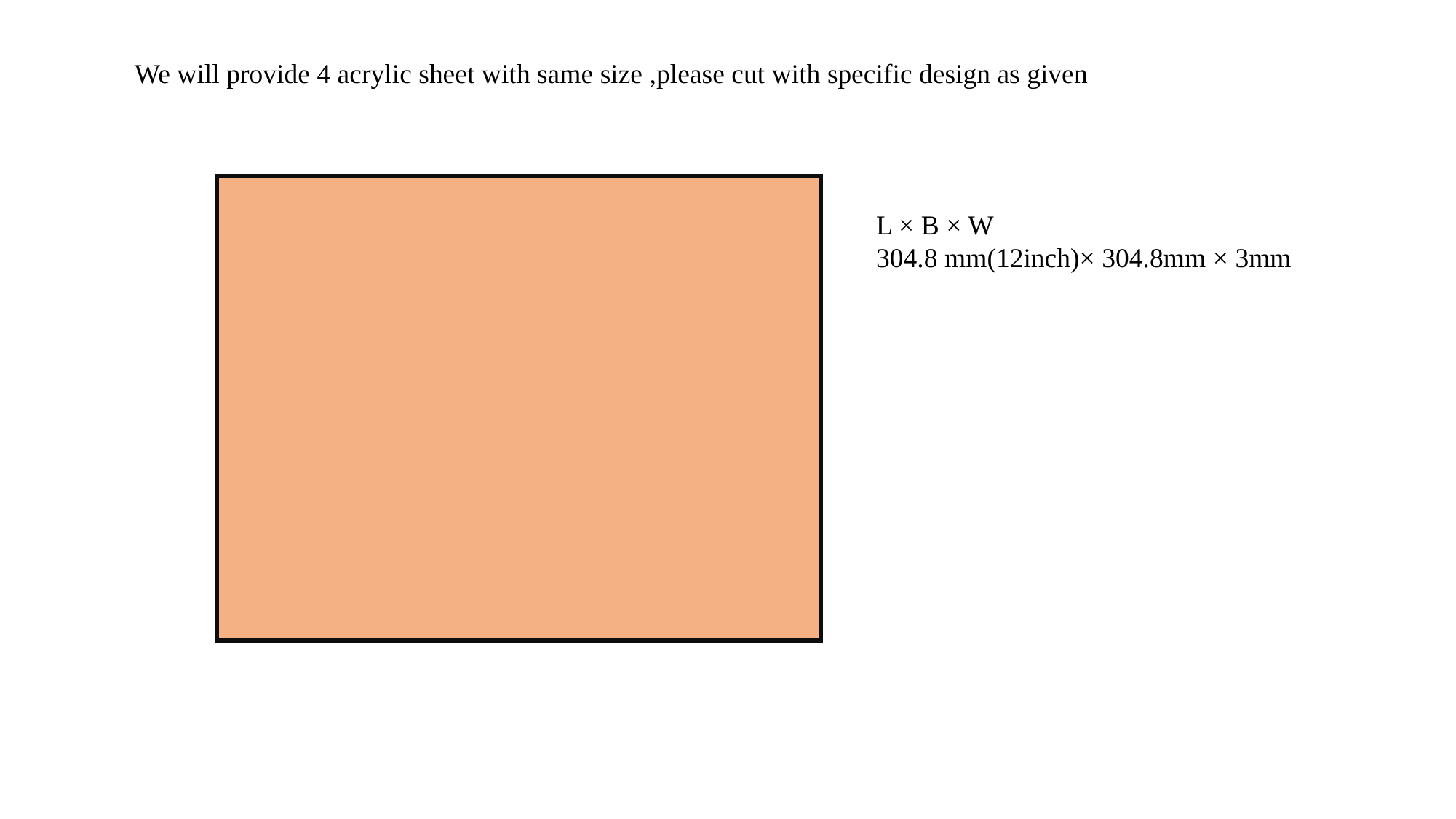

We will provide 4 acrylic sheet with same size ,please cut with specific design as given

L × B × W
304.8 mm(12inch)× 304.8mm × 3mm